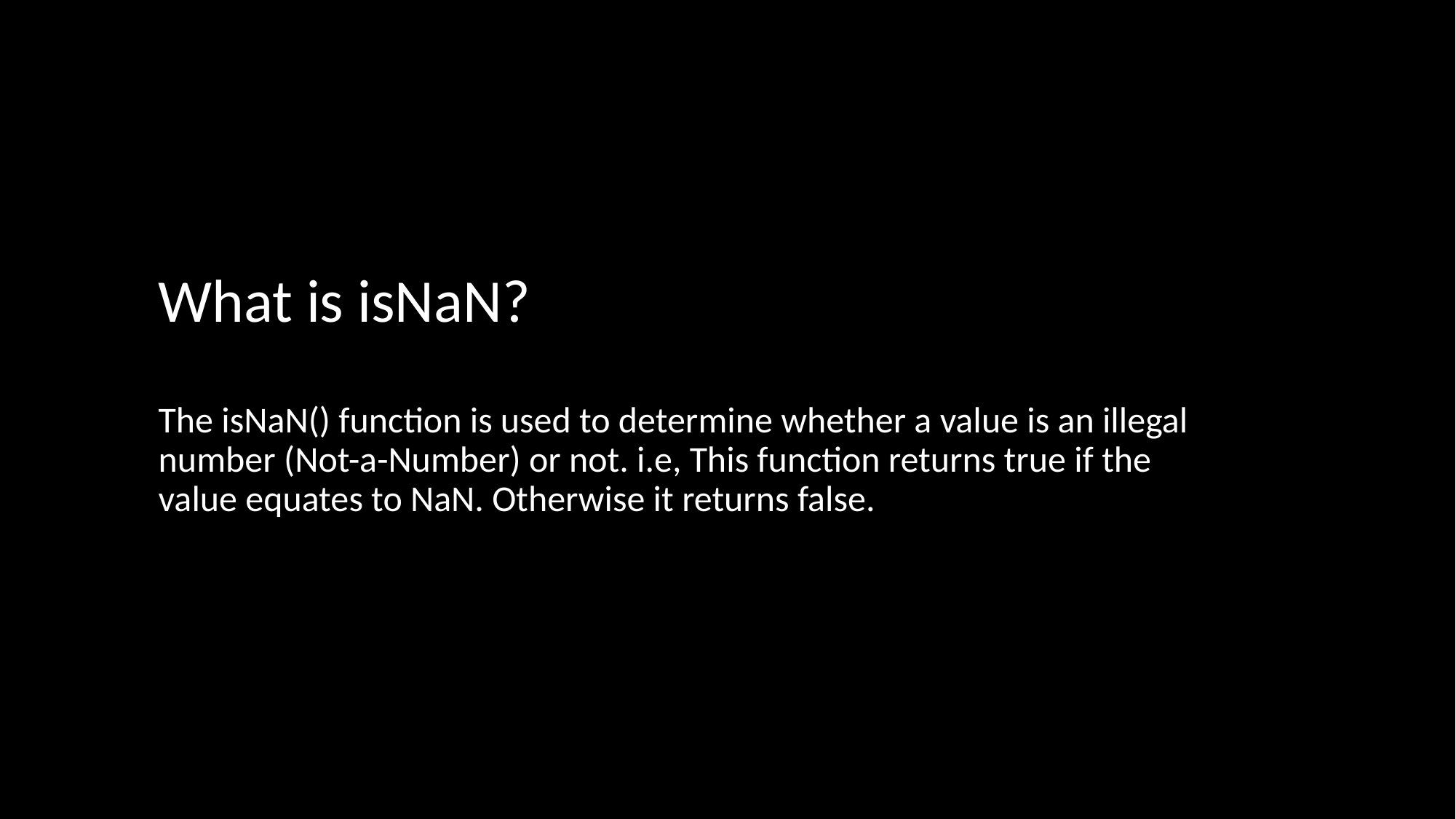

# What is isNaN?
The isNaN() function is used to determine whether a value is an illegal number (Not-a-Number) or not. i.e, This function returns true if the value equates to NaN. Otherwise it returns false.